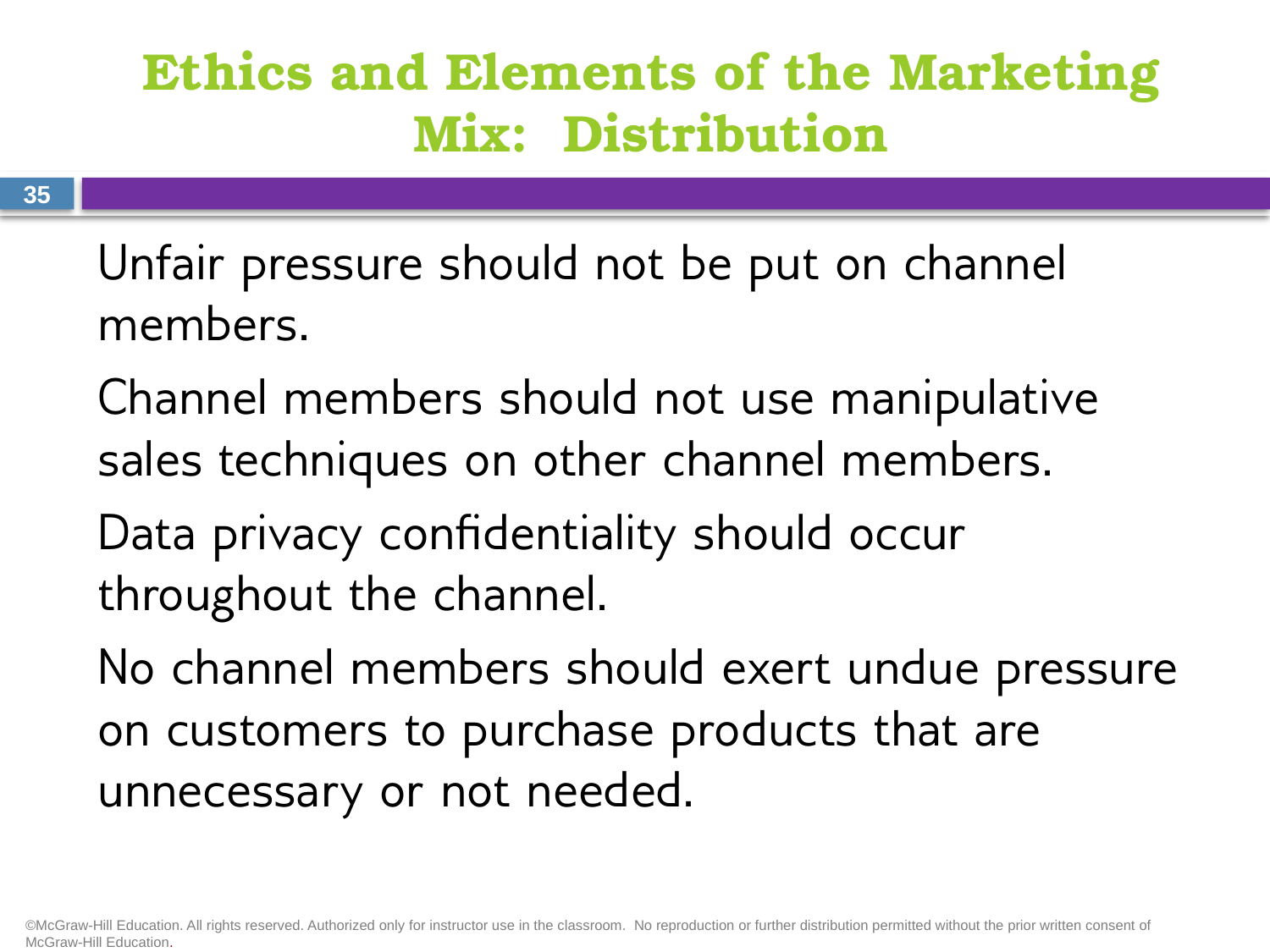

# Ethics and Elements of the Marketing Mix:  Distribution
35
Unfair pressure should not be put on channel members.
Channel members should not use manipulative sales techniques on other channel members.
Data privacy confidentiality should occur throughout the channel.
No channel members should exert undue pressure on customers to purchase products that are unnecessary or not needed.
©McGraw-Hill Education. All rights reserved. Authorized only for instructor use in the classroom.  No reproduction or further distribution permitted without the prior written consent of McGraw-Hill Education.